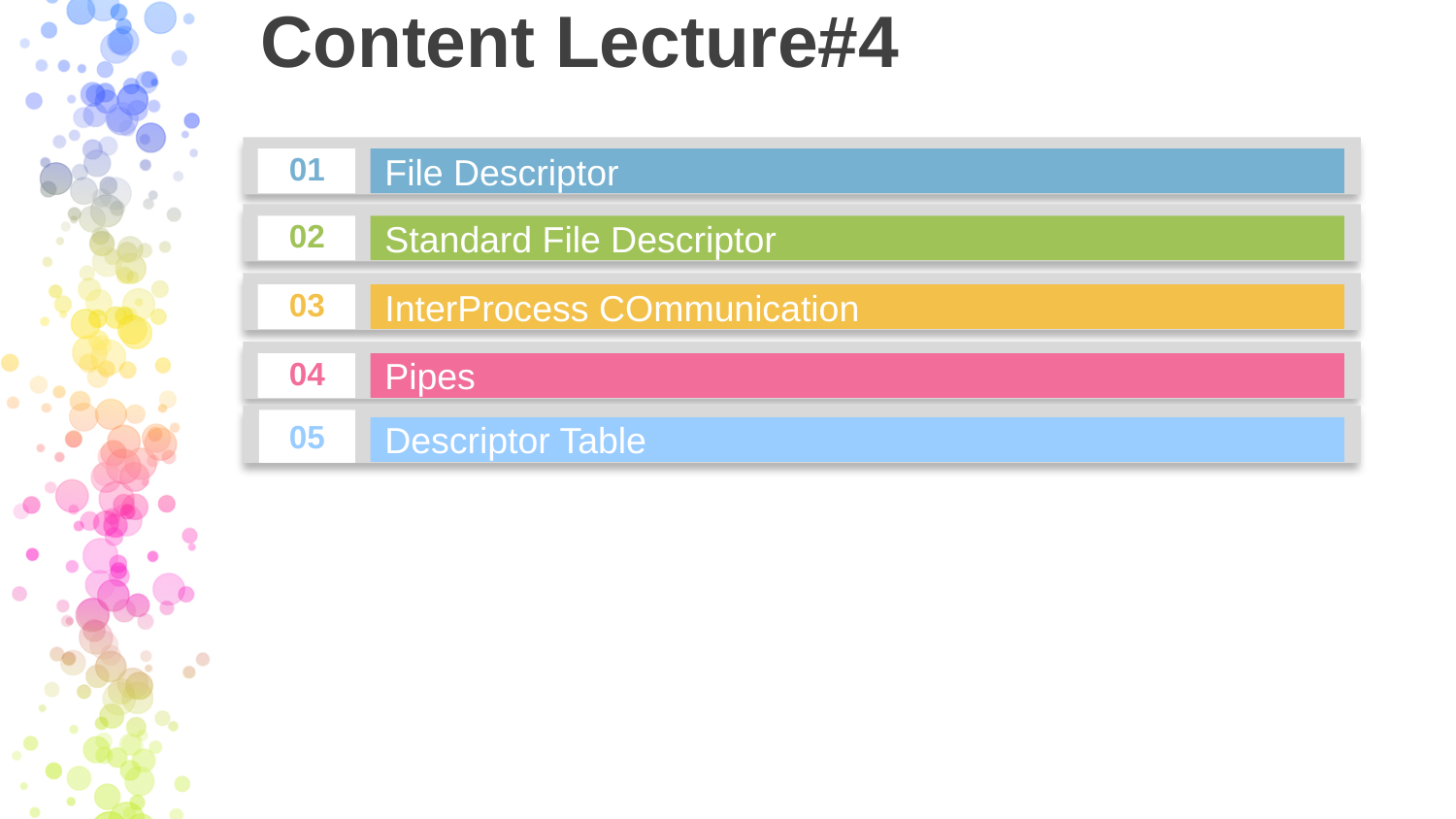

# Content Lecture#4

01

File Descriptor

02

Standard File Descriptor

03

InterProcess COmmunication

04

Pipes

05
Descriptor Table